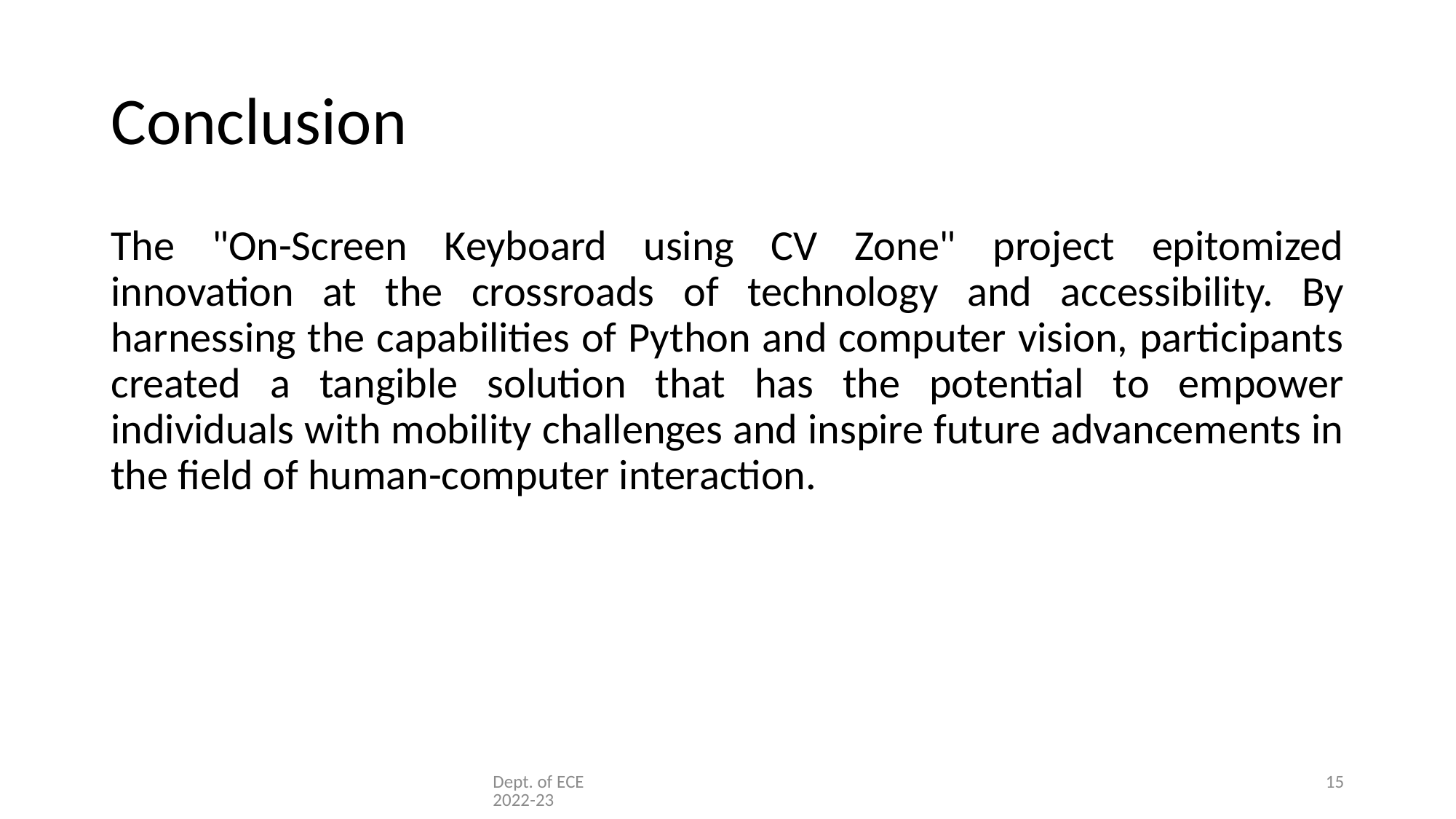

# Conclusion
The "On-Screen Keyboard using CV Zone" project epitomized innovation at the crossroads of technology and accessibility. By harnessing the capabilities of Python and computer vision, participants created a tangible solution that has the potential to empower individuals with mobility challenges and inspire future advancements in the field of human-computer interaction.
Dept. of ECE                                                                                          2022-23
15